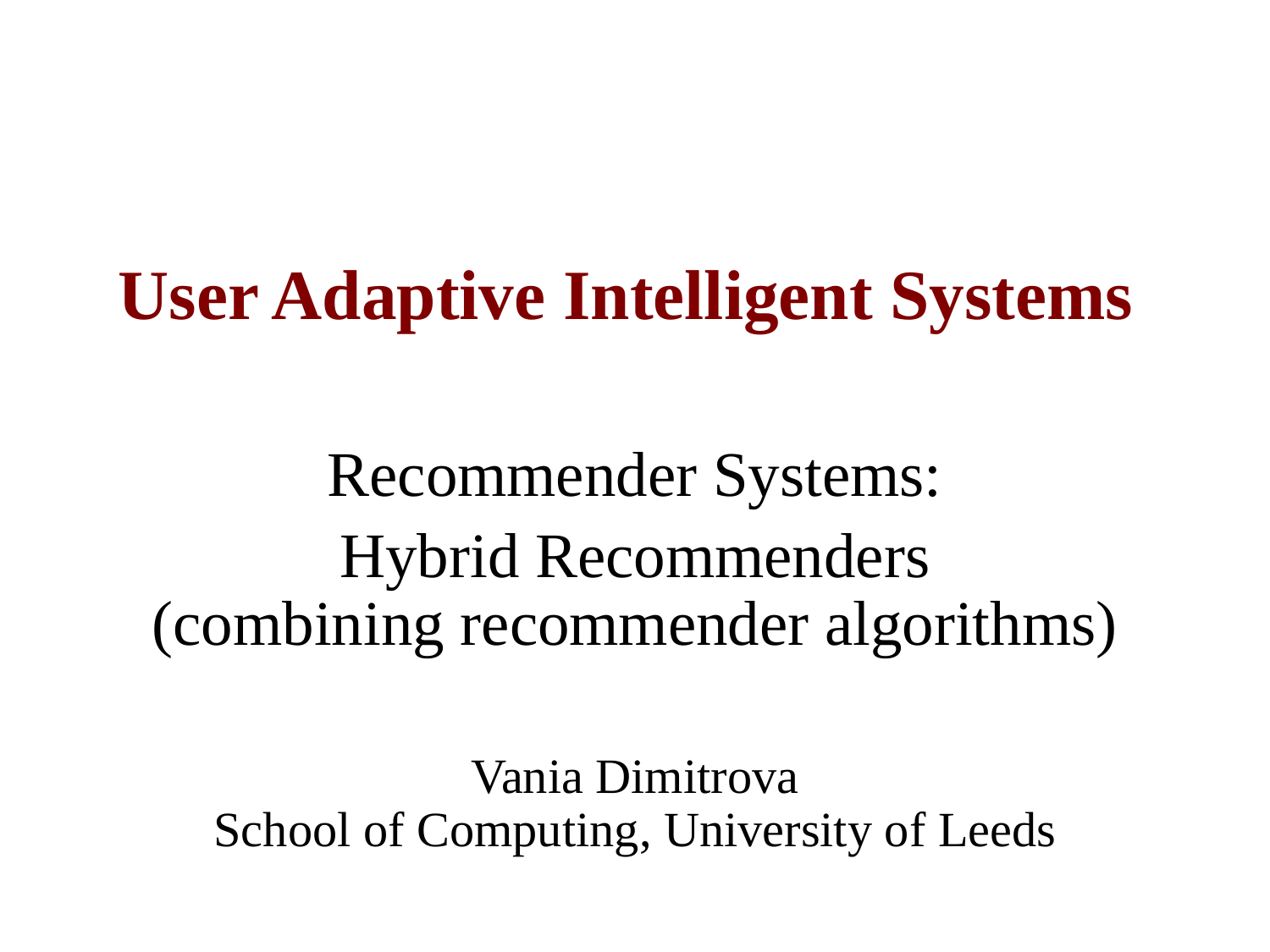

# User Adaptive Intelligent Systems

Recommender Systems:
Hybrid Recommenders
(combining recommender algorithms)

Vania Dimitrova
School of Computing, University of Leeds